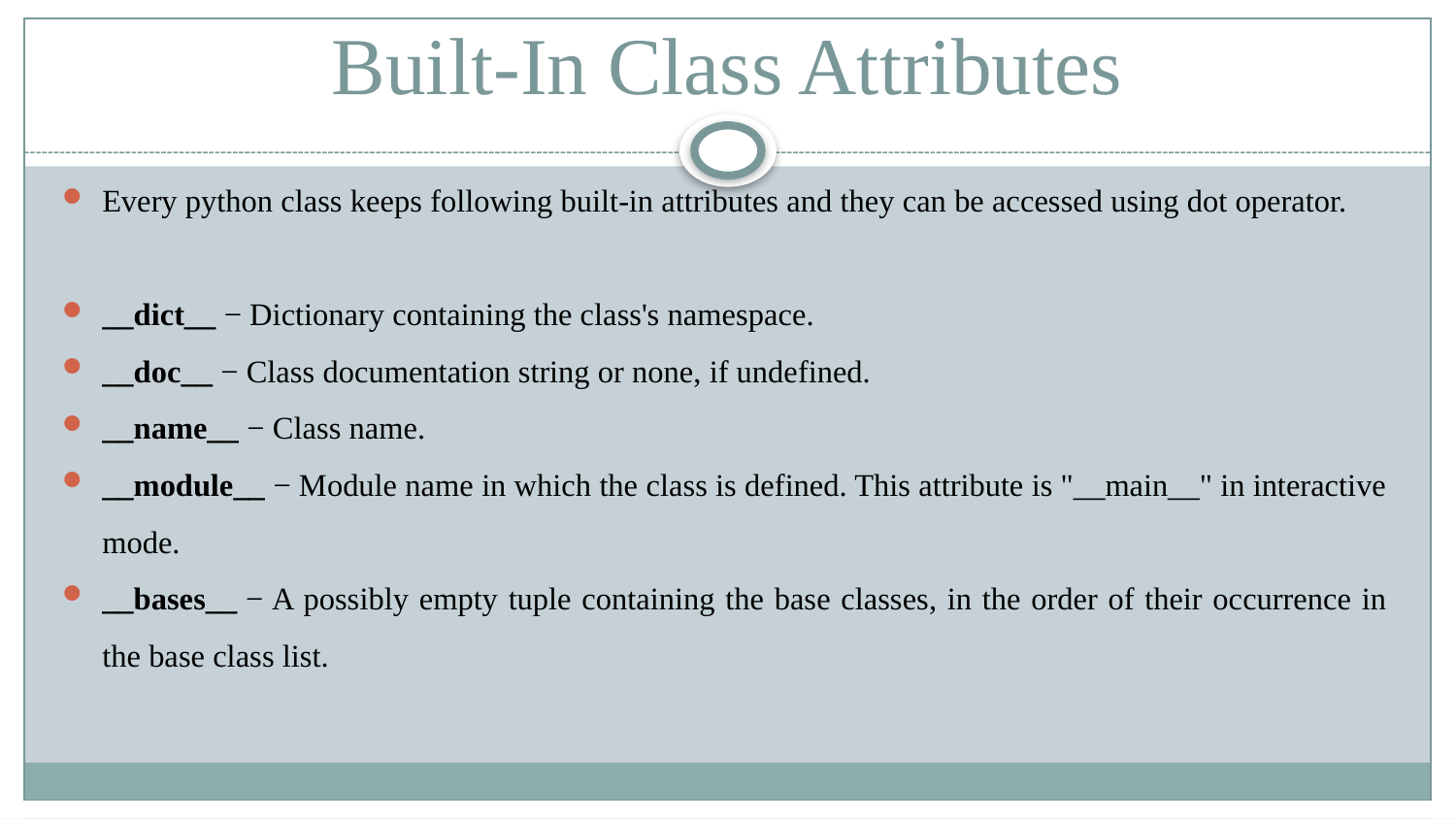

# Built-In Class Attributes
Every python class keeps following built-in attributes and they can be accessed using dot operator.

__dict__ − Dictionary containing the class's namespace.
__doc__ − Class documentation string or none, if undefined.
__name__ − Class name.
__module__ − Module name in which the class is defined. This attribute is "__main__" in interactive mode.
__bases__ − A possibly empty tuple containing the base classes, in the order of their occurrence in the base class list.